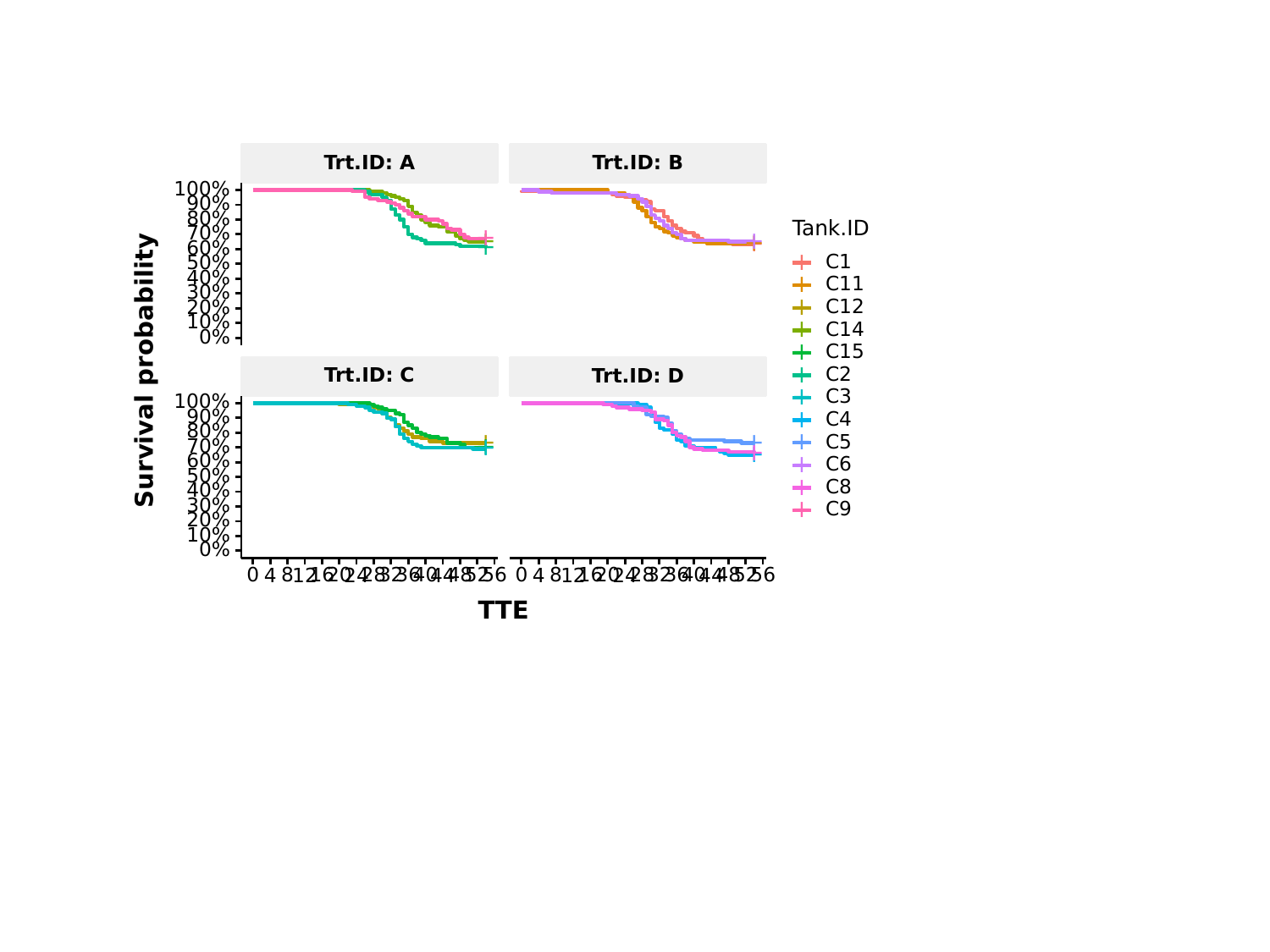

#

Trt.ID: A
Trt.ID: B
100%

90%

80%

Tank.ID
70%
+
+
+

+
+
+
60%

C1
+
50%

40%
C11
+

30%

C12
+
20%

10%
C14
+

0%

C15
+

Survival probability
C2
+
Trt.ID: C
Trt.ID: D

C3
+
100%

90%
C4
+

80%

C5
+
+
+
70%
+
+

+
+

60%
C6
+

50%

C8
+
40%

30%
C9
+

20%

10%

0%

0
8
16
20
28
32
36
40
48
52
56
0
8
16
20
28
32
36
40
48
52
56
12
24
12
24
4
44
4
44
TTE